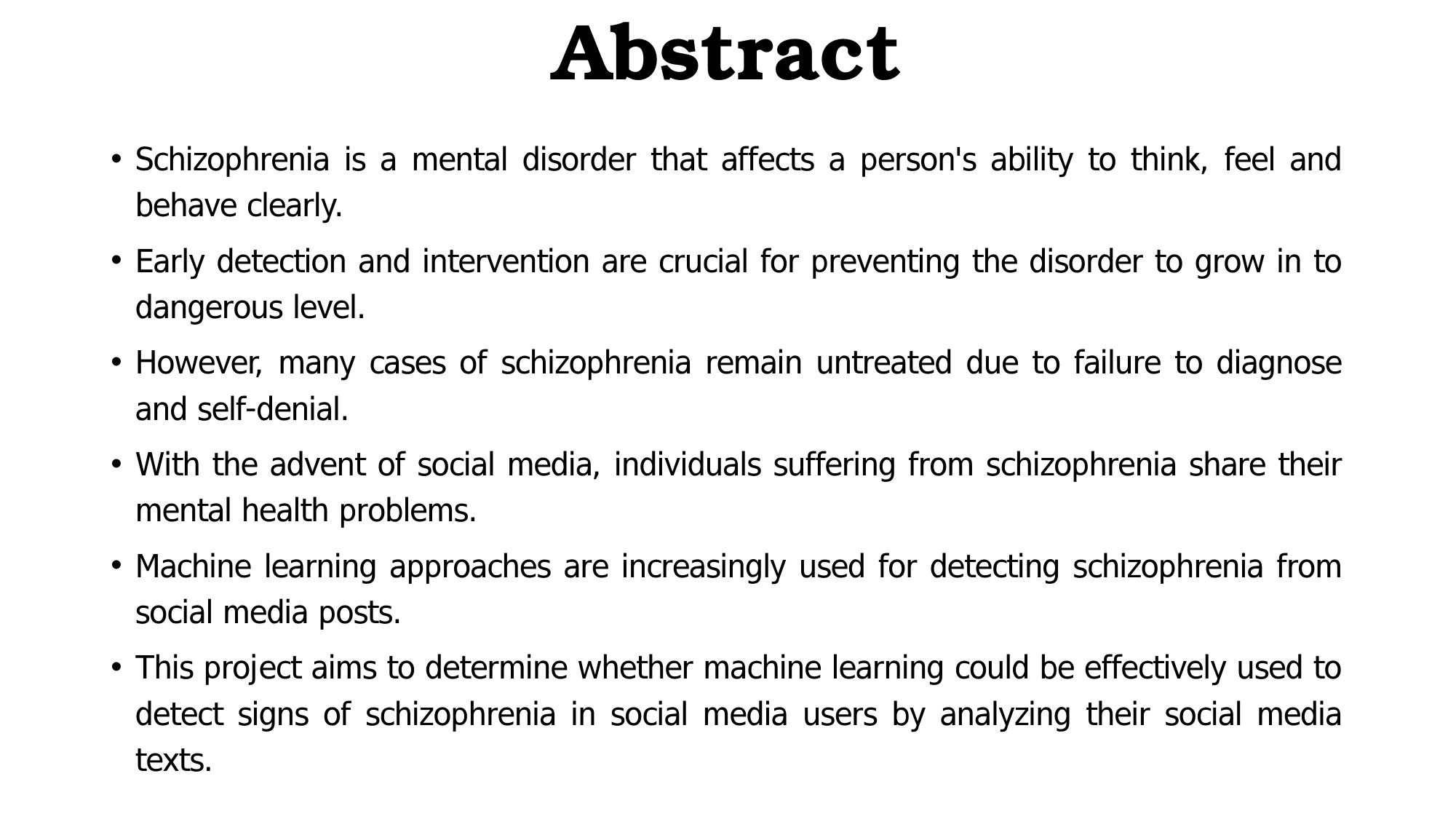

# Abstract
Schizophrenia is a mental disorder that affects a person's ability to think, feel and behave clearly.
Early detection and intervention are crucial for preventing the disorder to grow in to dangerous level.
However, many cases of schizophrenia remain untreated due to failure to diagnose and self-denial.
With the advent of social media, individuals suffering from schizophrenia share their mental health problems.
Machine learning approaches are increasingly used for detecting schizophrenia from social media posts.
This project aims to determine whether machine learning could be effectively used to detect signs of schizophrenia in social media users by analyzing their social media texts.